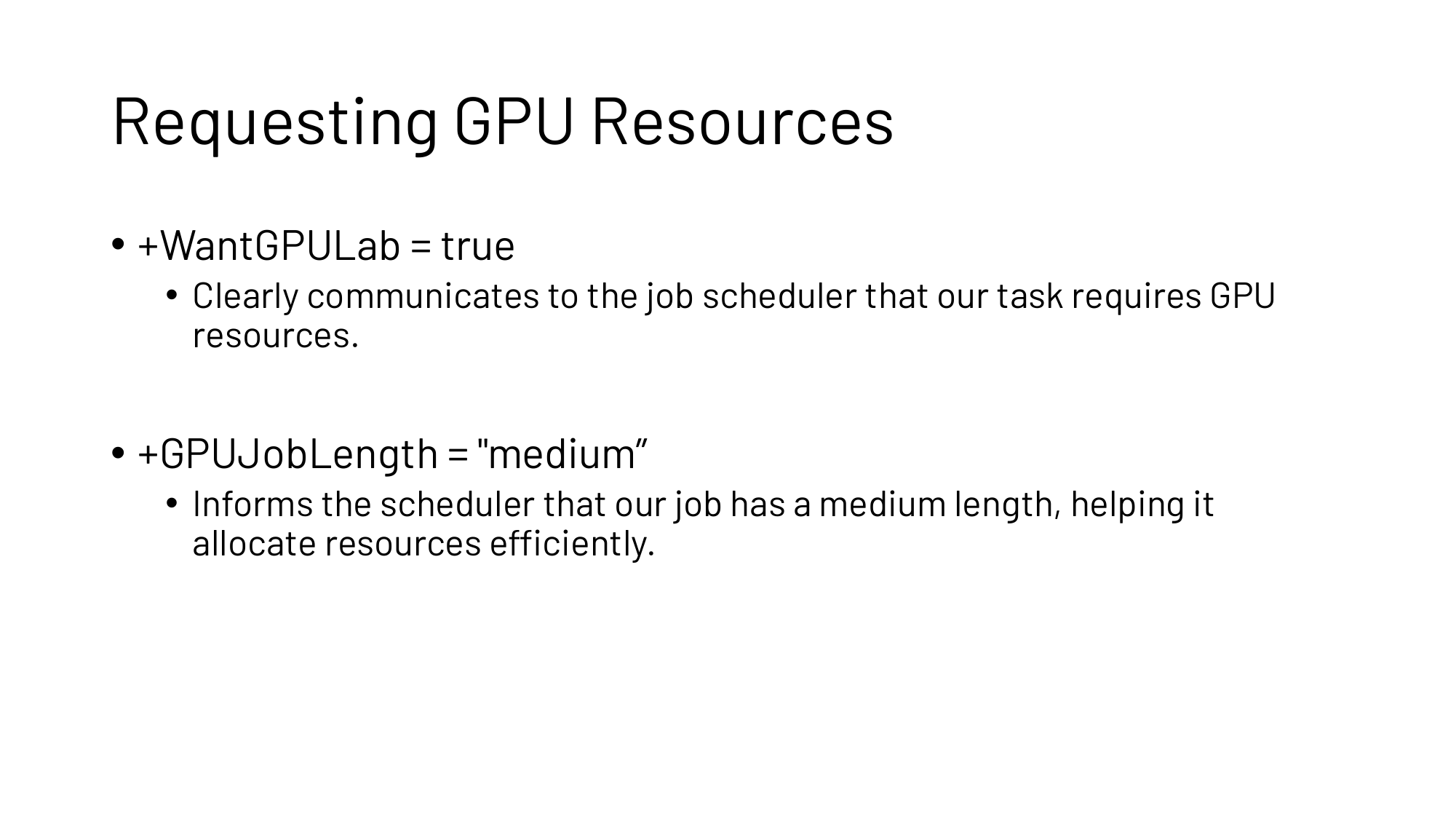

# Requesting GPU Resources
+WantGPULab = true
Clearly communicates to the job scheduler that our task requires GPU resources.

+GPUJobLength = "medium”
Informs the scheduler that our job has a medium length, helping it allocate resources efficiently.